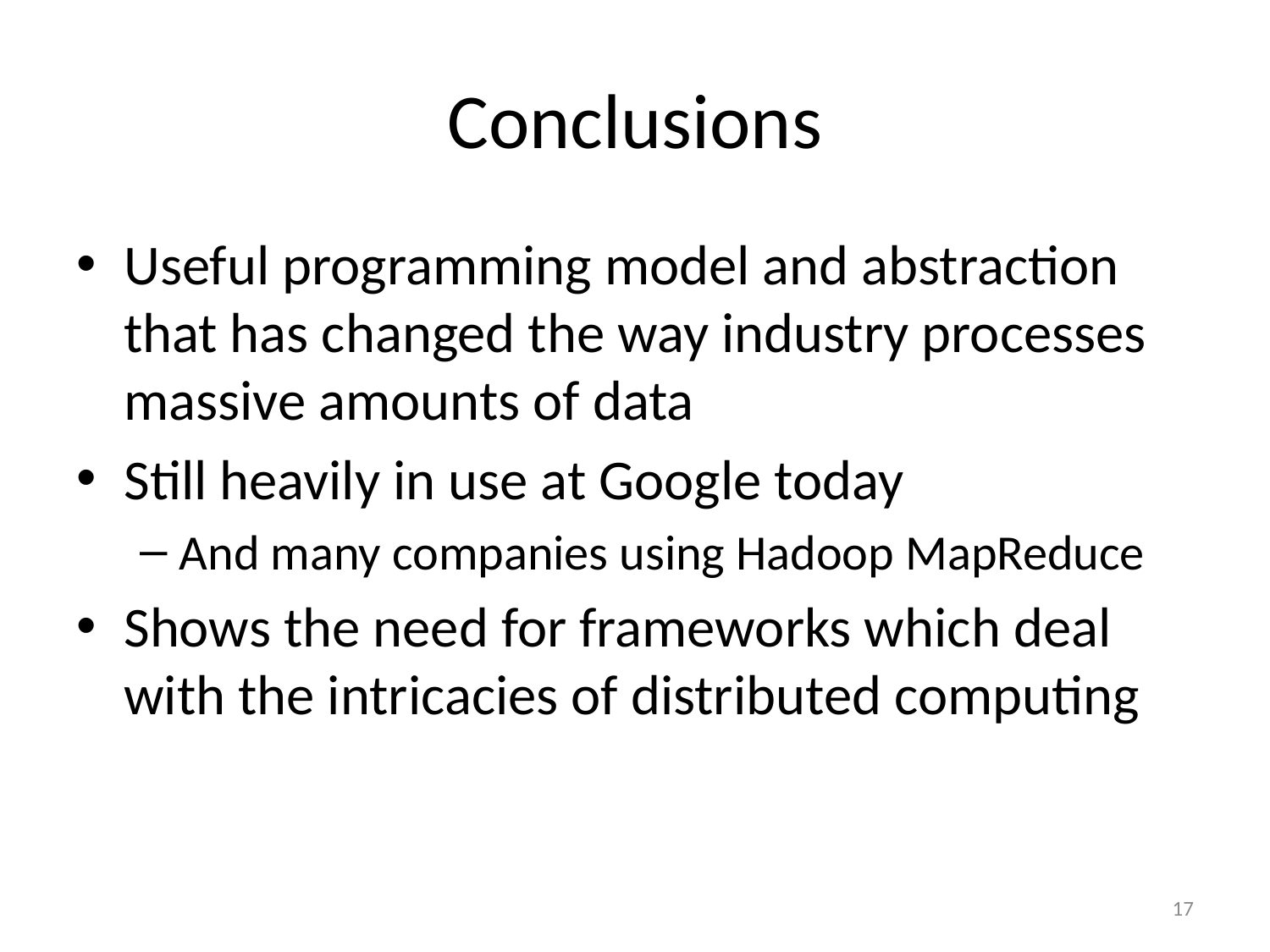

# Conclusions
Useful programming model and abstraction that has changed the way industry processes massive amounts of data
Still heavily in use at Google today
And many companies using Hadoop MapReduce
Shows the need for frameworks which deal with the intricacies of distributed computing
17